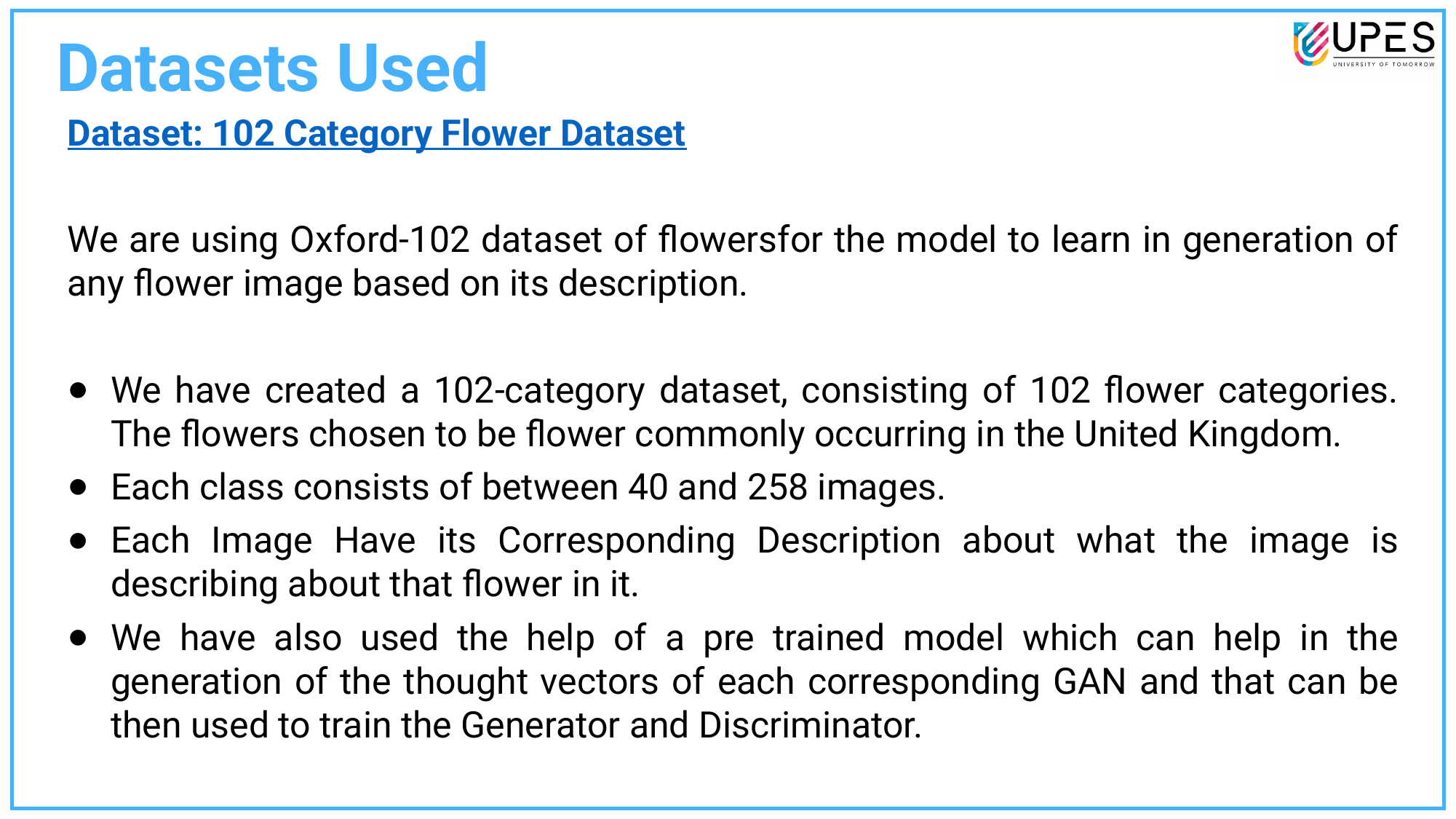

Datasets Used
Dataset: 102 Category Flower Dataset

We are using Oxford-102 dataset of flowersfor the model to learn in generation of any flower image based on its description.

We have created a 102-category dataset, consisting of 102 flower categories. The flowers chosen to be flower commonly occurring in the United Kingdom.
Each class consists of between 40 and 258 images.
Each Image Have its Corresponding Description about what the image is describing about that flower in it.
We have also used the help of a pre trained model which can help in the generation of the thought vectors of each corresponding GAN and that can be then used to train the Generator and Discriminator.